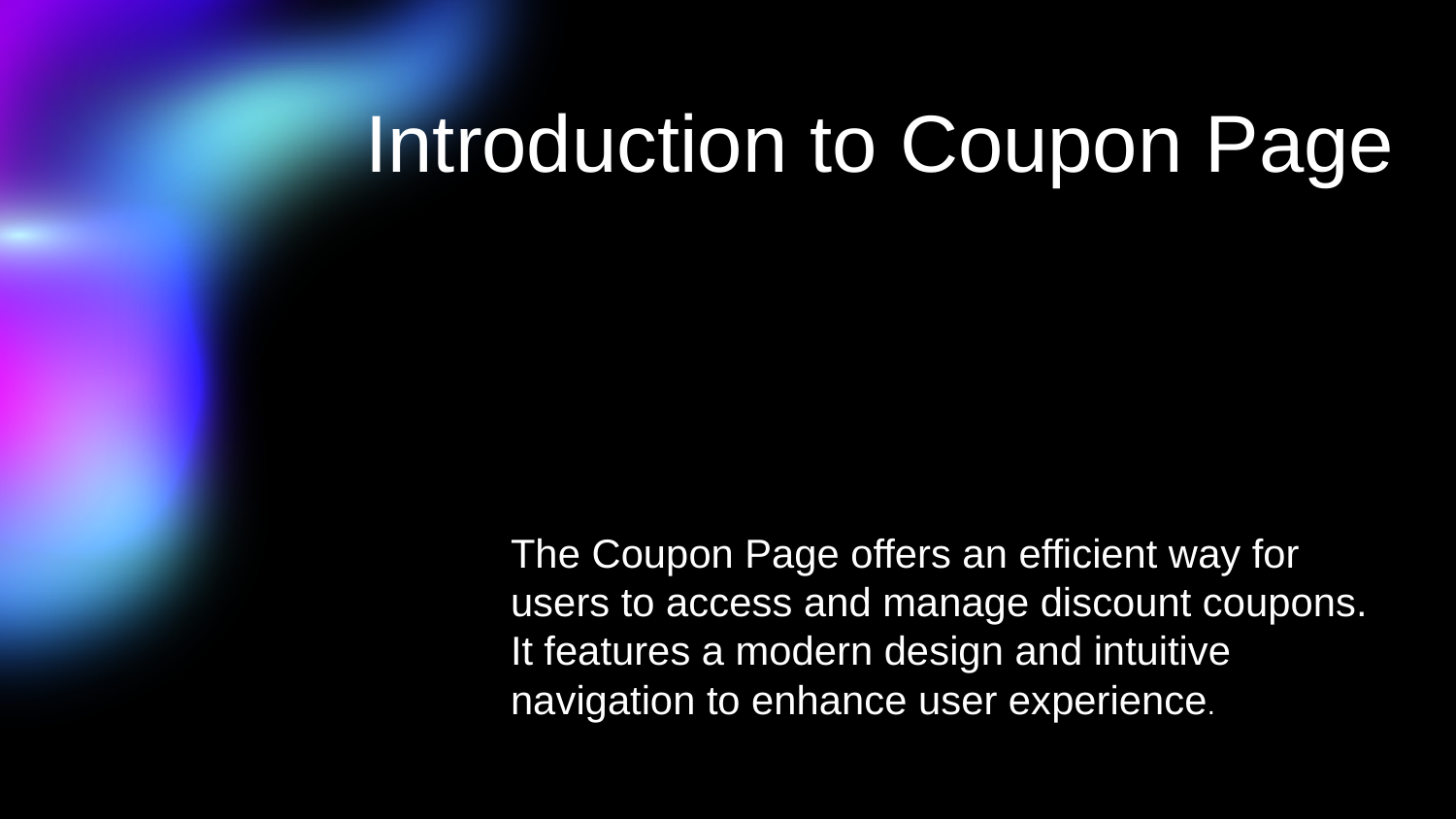

# Introduction to Coupon Page
The Coupon Page offers an efficient way for users to access and manage discount coupons. It features a modern design and intuitive navigation to enhance user experience.